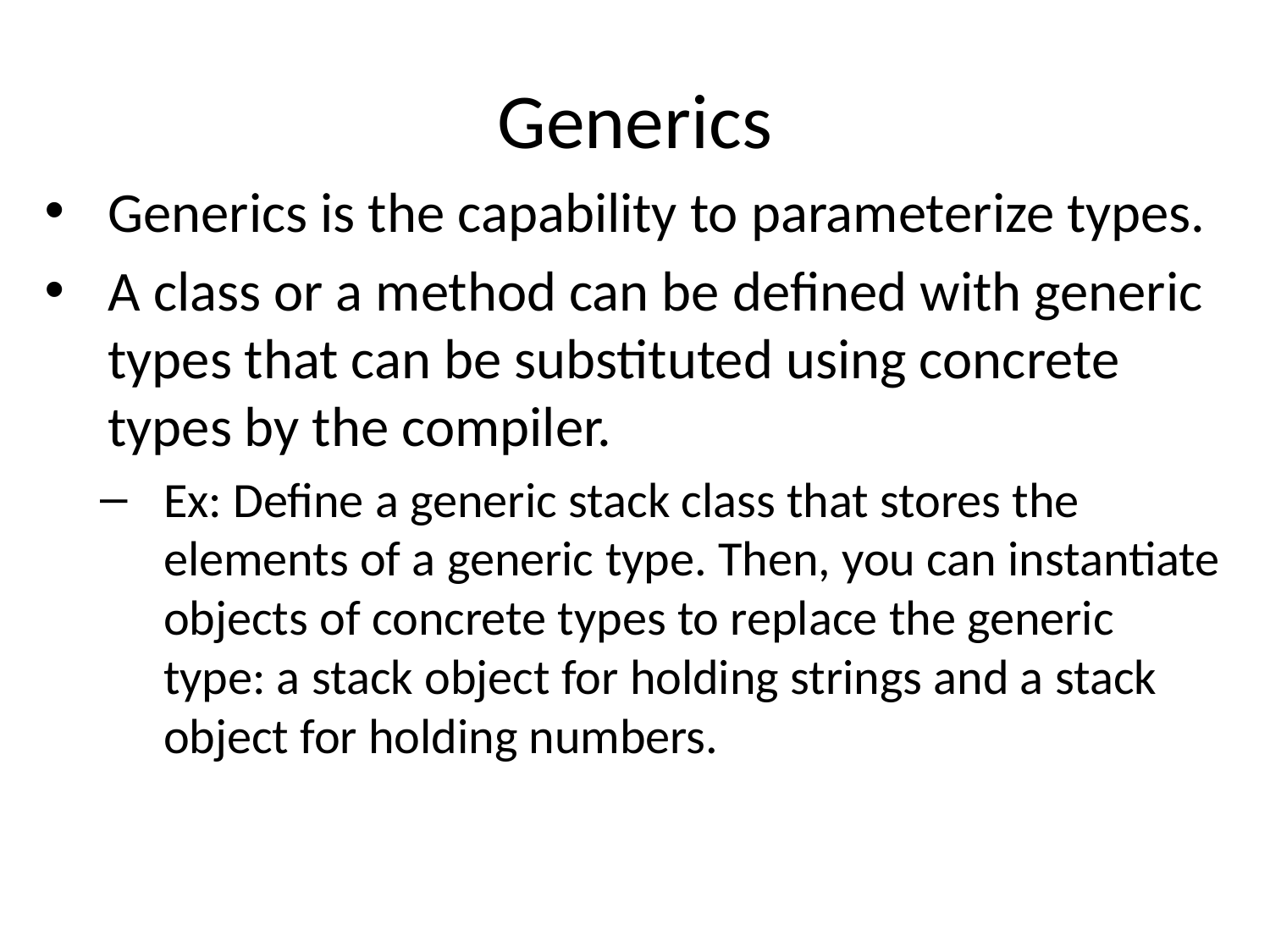

# Generics
Generics is the capability to parameterize types.
A class or a method can be defined with generic types that can be substituted using concrete types by the compiler.
Ex: Define a generic stack class that stores the elements of a generic type. Then, you can instantiate objects of concrete types to replace the generic type: a stack object for holding strings and a stack object for holding numbers.